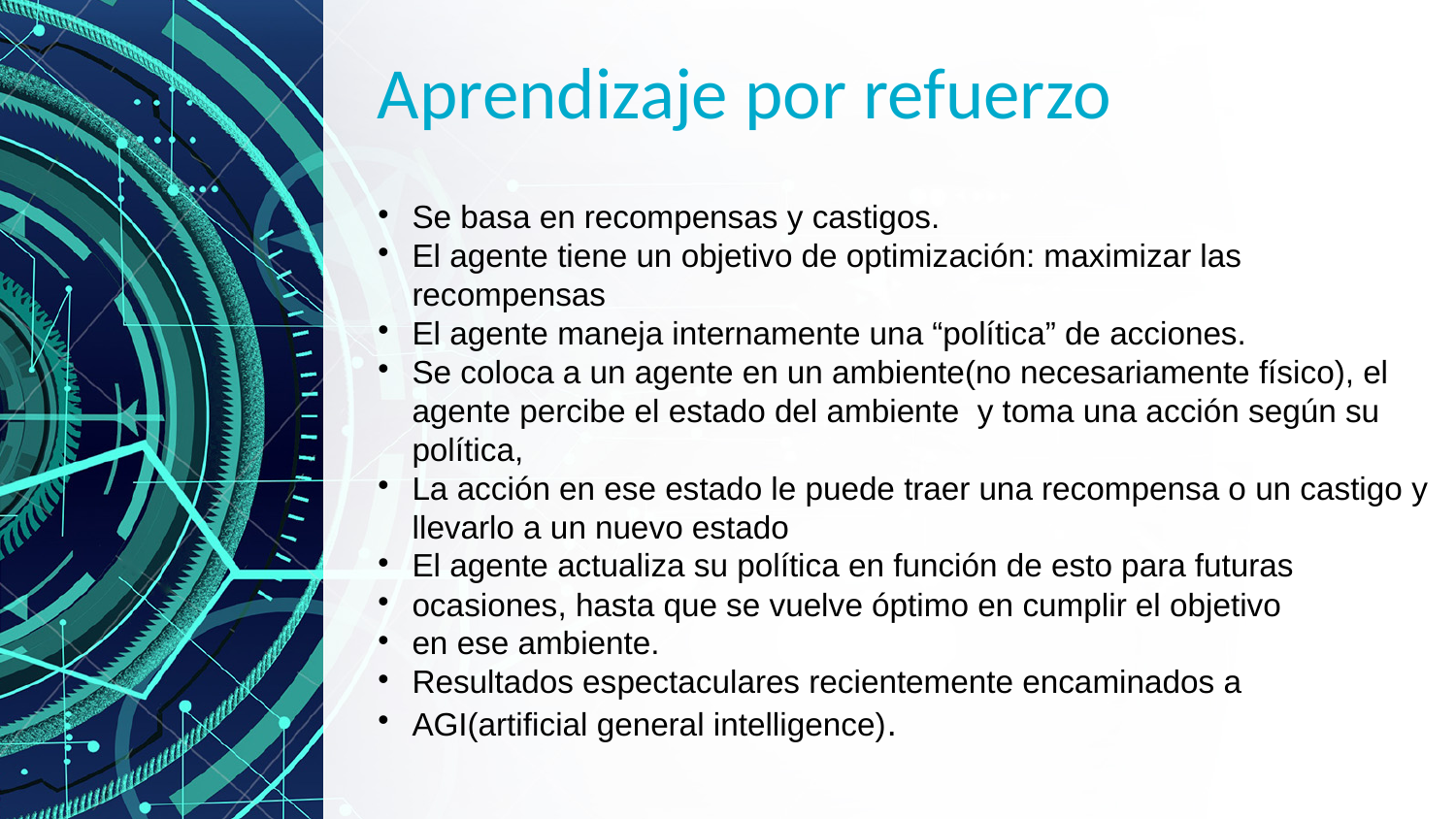

Aprendizaje por refuerzo
Se basa en recompensas y castigos.
El agente tiene un objetivo de optimización: maximizar las recompensas
El agente maneja internamente una “política” de acciones.
Se coloca a un agente en un ambiente(no necesariamente físico), el agente percibe el estado del ambiente  y toma una acción según su política,
La acción en ese estado le puede traer una recompensa o un castigo y llevarlo a un nuevo estado
El agente actualiza su política en función de esto para futuras
ocasiones, hasta que se vuelve óptimo en cumplir el objetivo
en ese ambiente.
Resultados espectaculares recientemente encaminados a
AGI(artificial general intelligence).